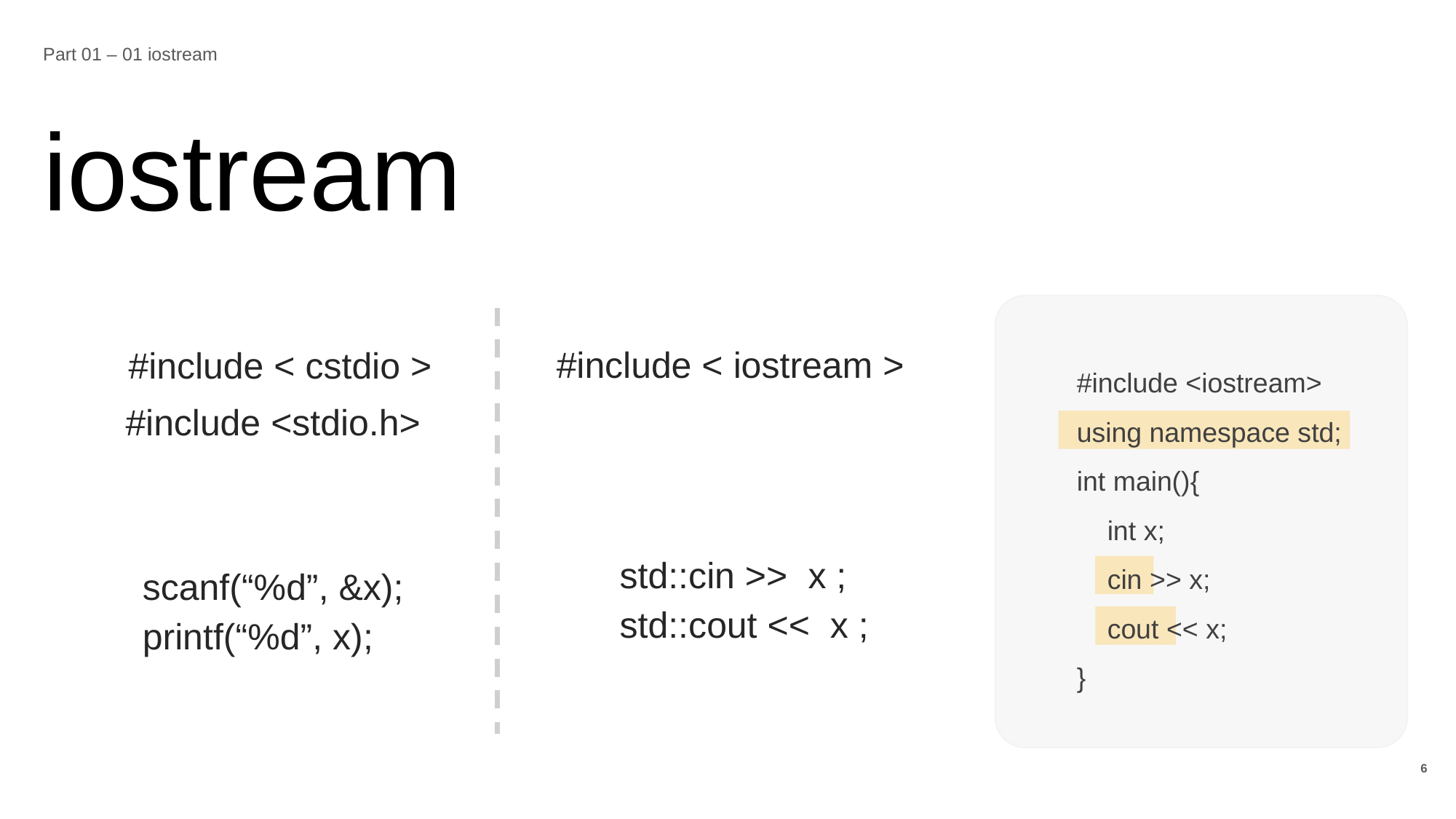

Part 01 – 01 iostream
iostream

#include < iostream >

#include < cstdio >
#include <iostream>
using namespace std;
int main(){
    int x;
    cin >> x;
    cout << x;
}
#include <stdio.h>

std::cin >>  x ;
std::cout <<  x ;

scanf(“%d”, &x);
printf(“%d”, x);